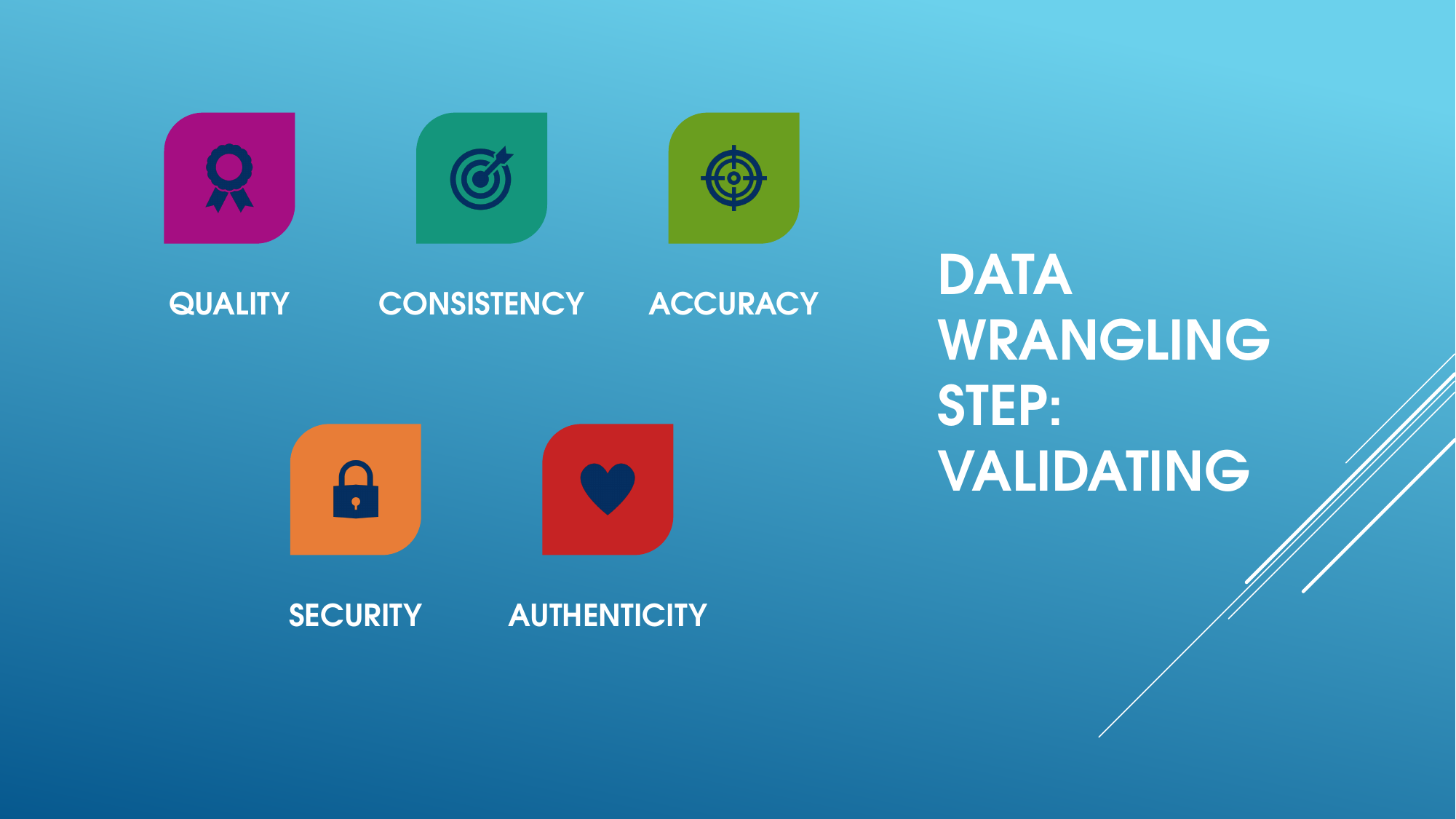

Quality
Consistency
Accuracy
Security
Authenticity
Data Wrangling step: validating